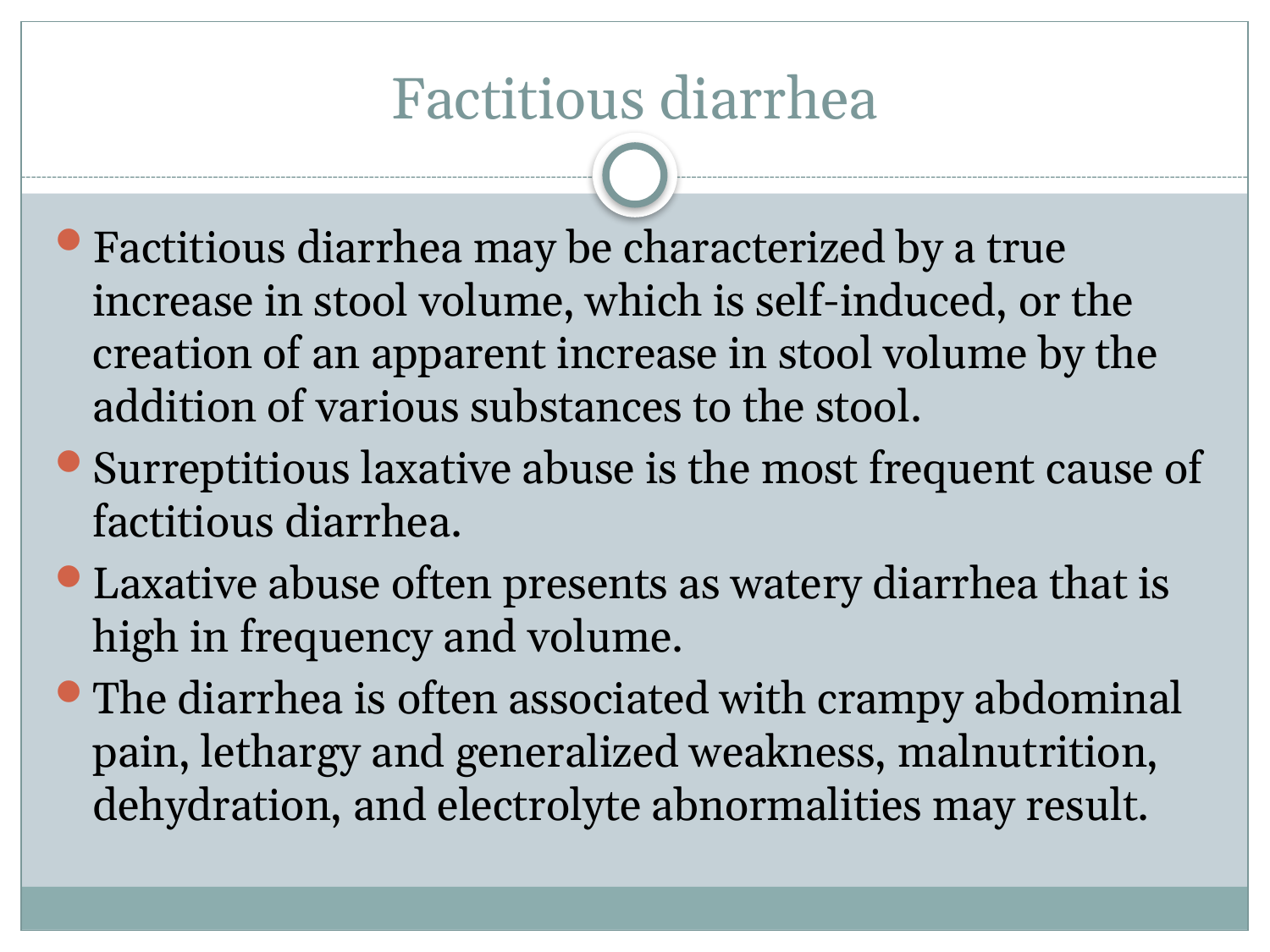

# Factitious diarrhea
Factitious diarrhea may be characterized by a true increase in stool volume, which is self-induced, or the creation of an apparent increase in stool volume by the addition of various substances to the stool.
Surreptitious laxative abuse is the most frequent cause of factitious diarrhea.
Laxative abuse often presents as watery diarrhea that is high in frequency and volume.
The diarrhea is often associated with crampy abdominal pain, lethargy and generalized weakness, malnutrition, dehydration, and electrolyte abnormalities may result.